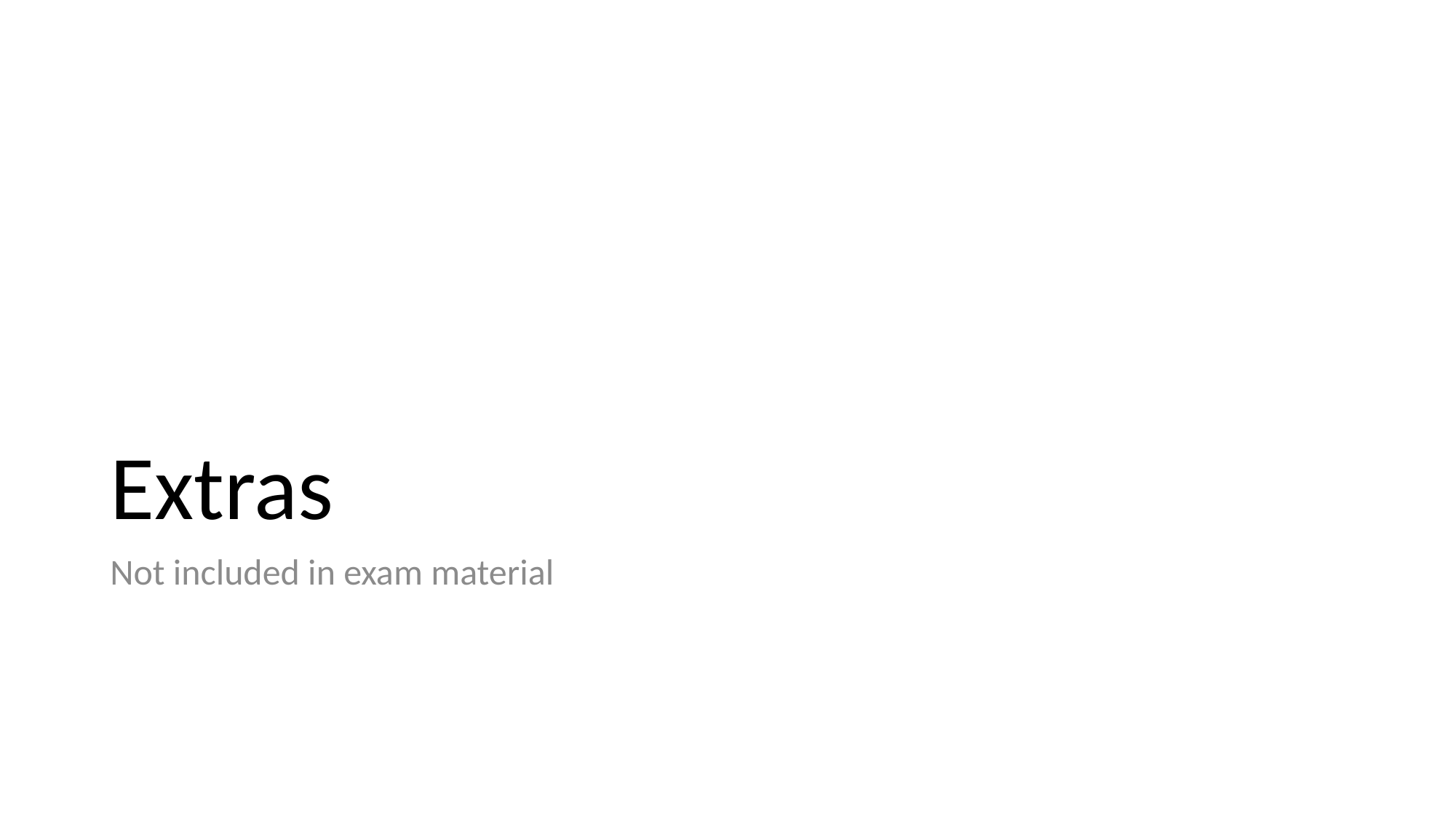

# Extras
Not included in exam material